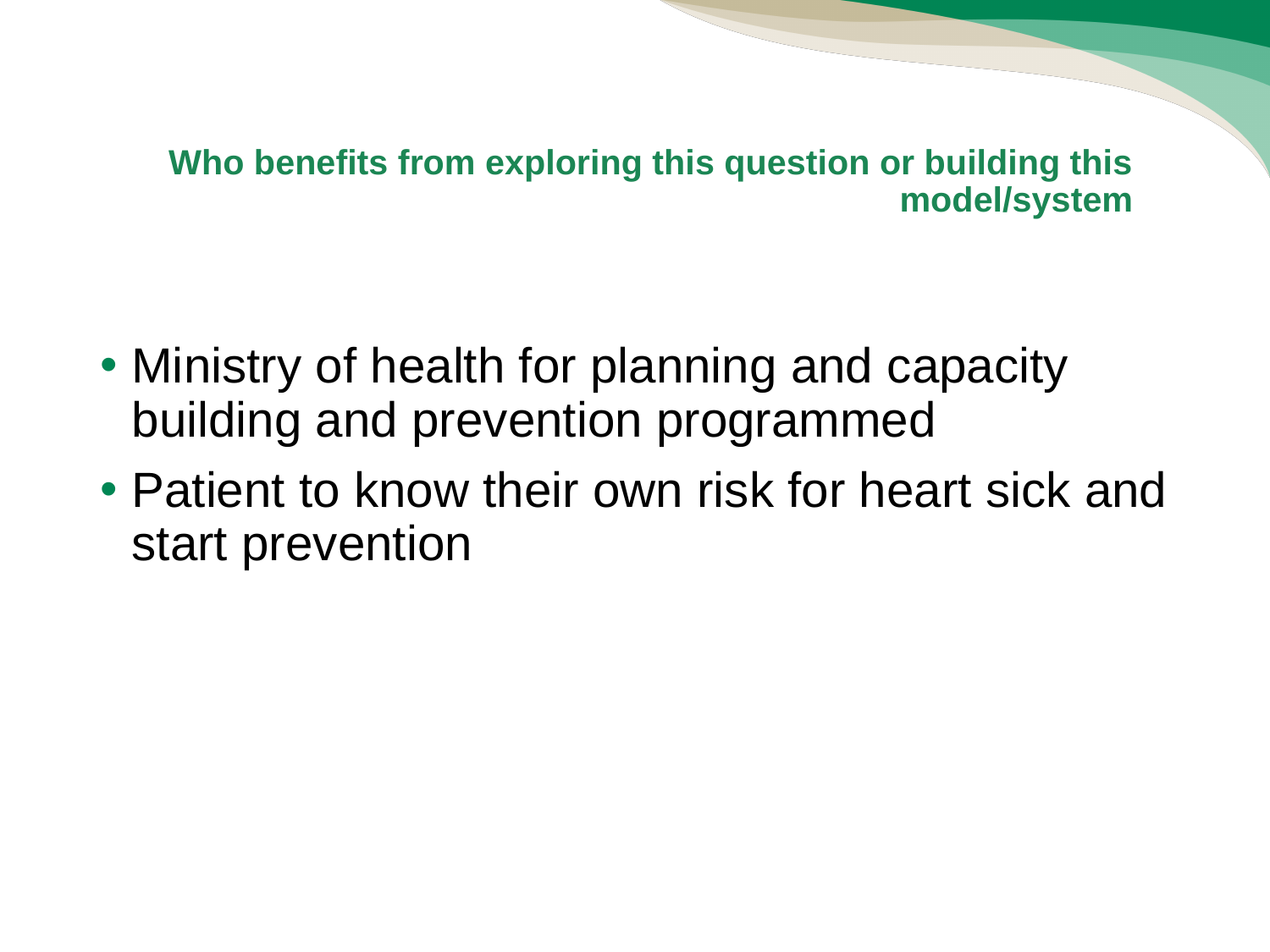

# Who benefits from exploring this question or building this model/system

Ministry of health for planning and capacity building and prevention programmed
Patient to know their own risk for heart sick and start prevention